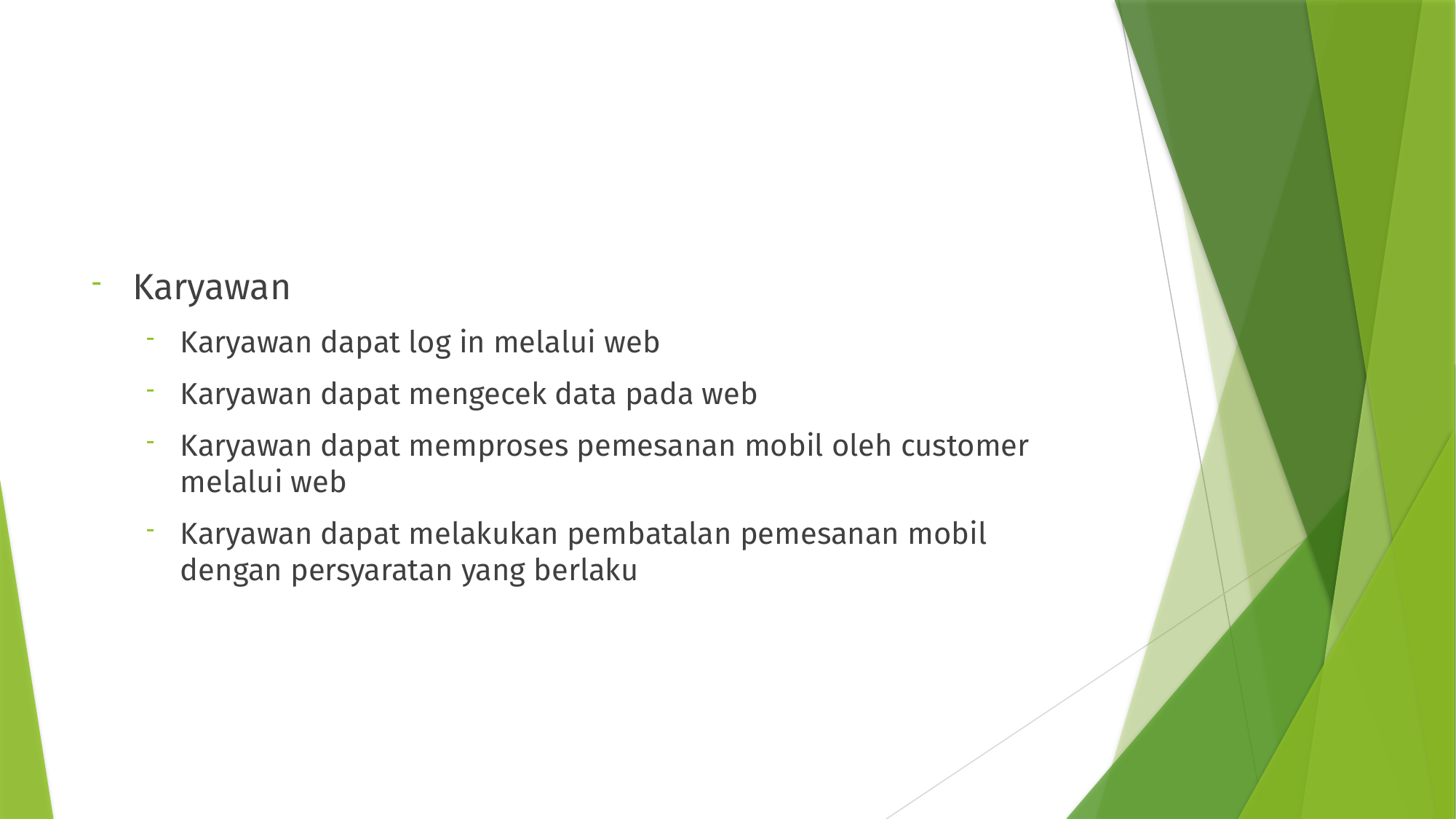

#
Karyawan
Karyawan dapat log in melalui web
Karyawan dapat mengecek data pada web
Karyawan dapat memproses pemesanan mobil oleh customer melalui web
Karyawan dapat melakukan pembatalan pemesanan mobil dengan persyaratan yang berlaku